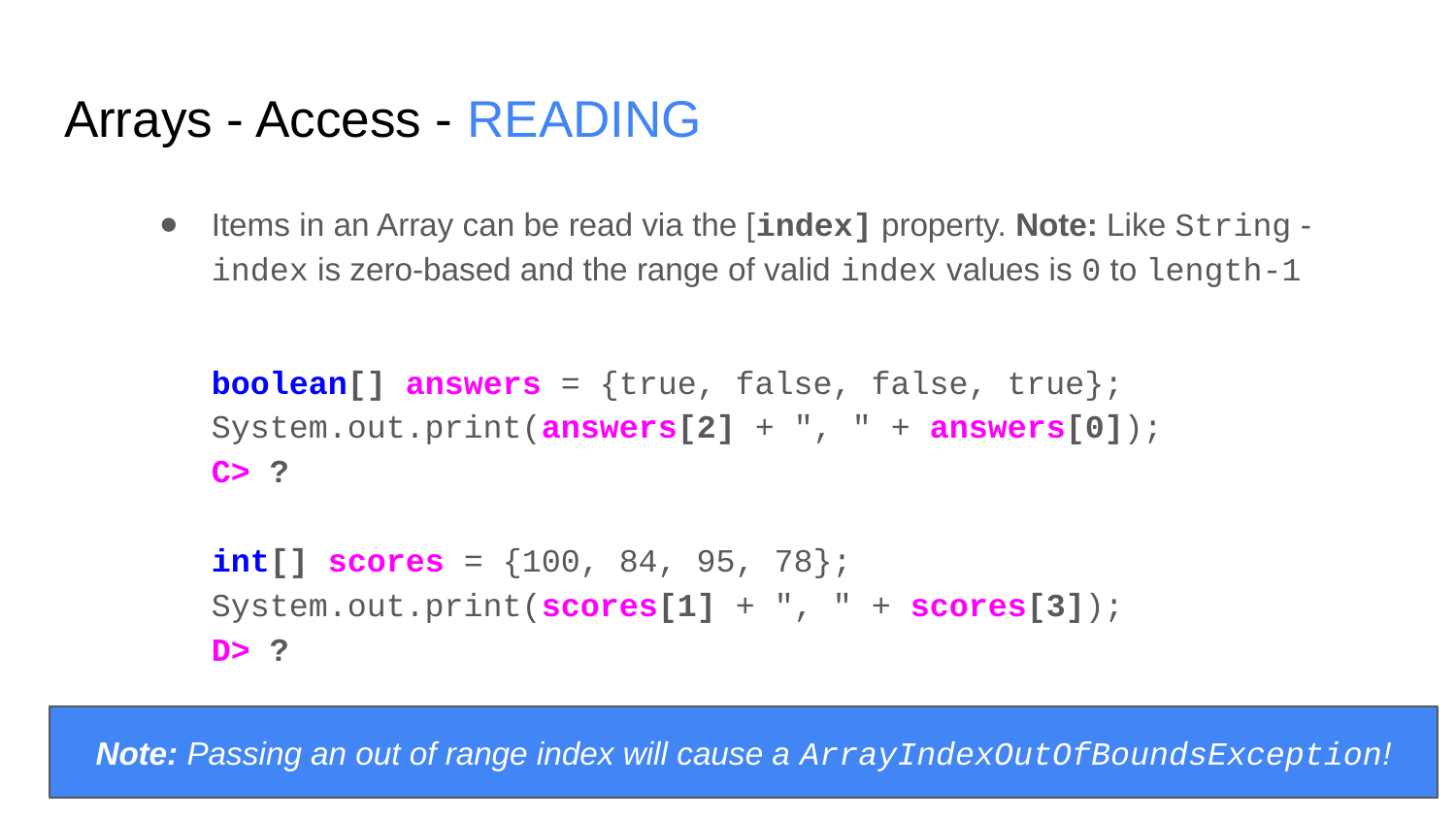

# Arrays - Access - READING
Items in an Array can be read via the [index] property. Note: Like String - index is zero-based and the range of valid index values is 0 to length-1
boolean[] answers = {true, false, false, true};
System.out.print(answers[2] + ", " + answers[0]);
C> ?
int[] scores = {100, 84, 95, 78};
System.out.print(scores[1] + ", " + scores[3]);
D> ?
Note: Passing an out of range index will cause a ArrayIndexOutOfBoundsException!